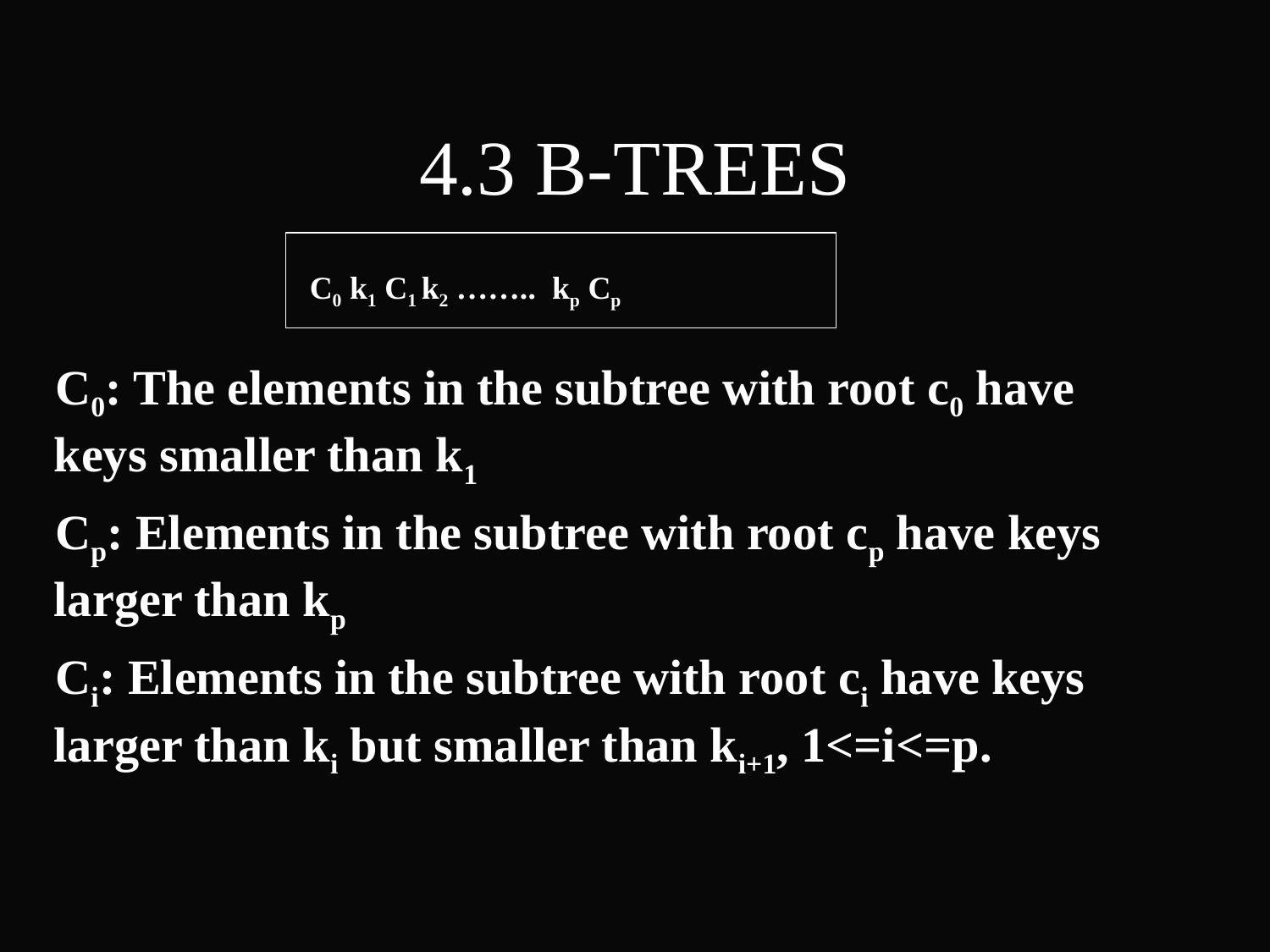

4.3 B-TREES

 C0 k1 C1 k2 ……..  kp Cp
    C0: The elements in the subtree with root c0 have  	keys smaller than k1
    Cp: Elements in the subtree with root cp have keys  	larger than kp
    Ci: Elements in the subtree with root ci have keys 	larger than ki but smaller than ki+1, 1<=i<=p.